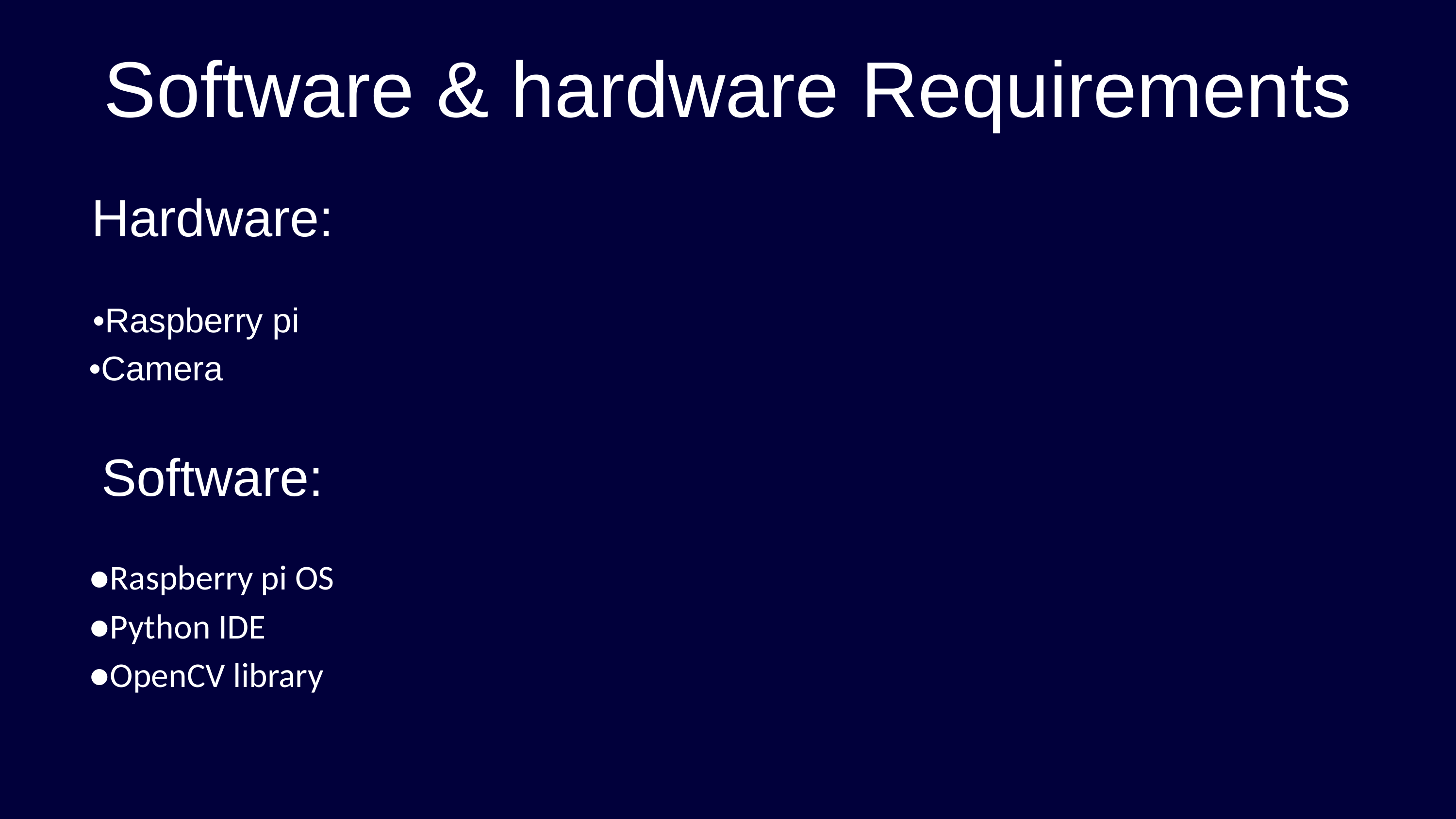

Software & hardware Requirements
Hardware:
•Raspberry pi
•Camera
Software:
●Raspberry pi OS
●Python IDE
●OpenCV library